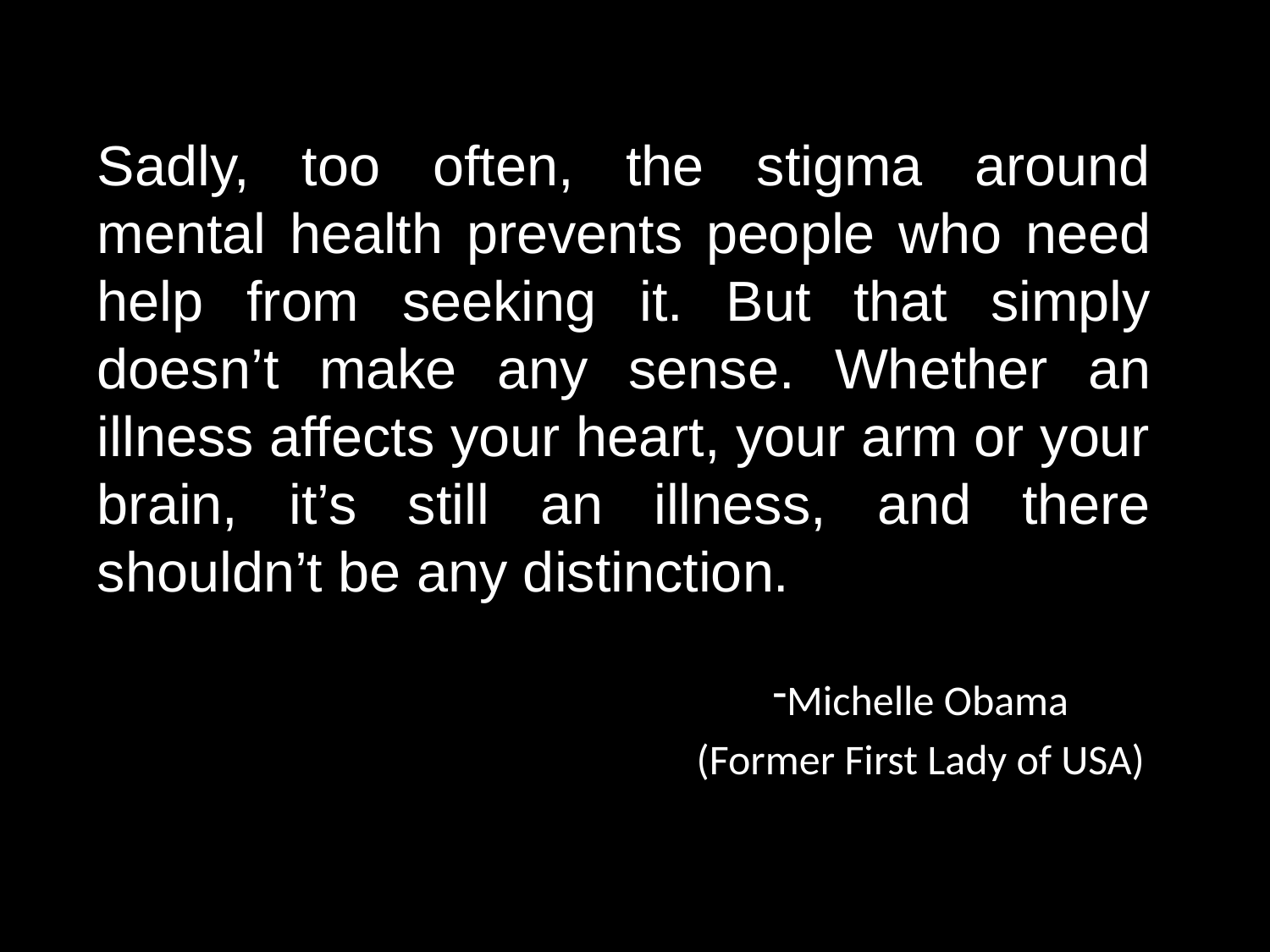

# Sadly, too often, the stigma around mental health prevents people who need help from seeking it. But that simply doesn’t make any sense. Whether an illness affects your heart, your arm or your brain, it’s still an illness, and there shouldn’t be any distinction.
Michelle Obama
(Former First Lady of USA)